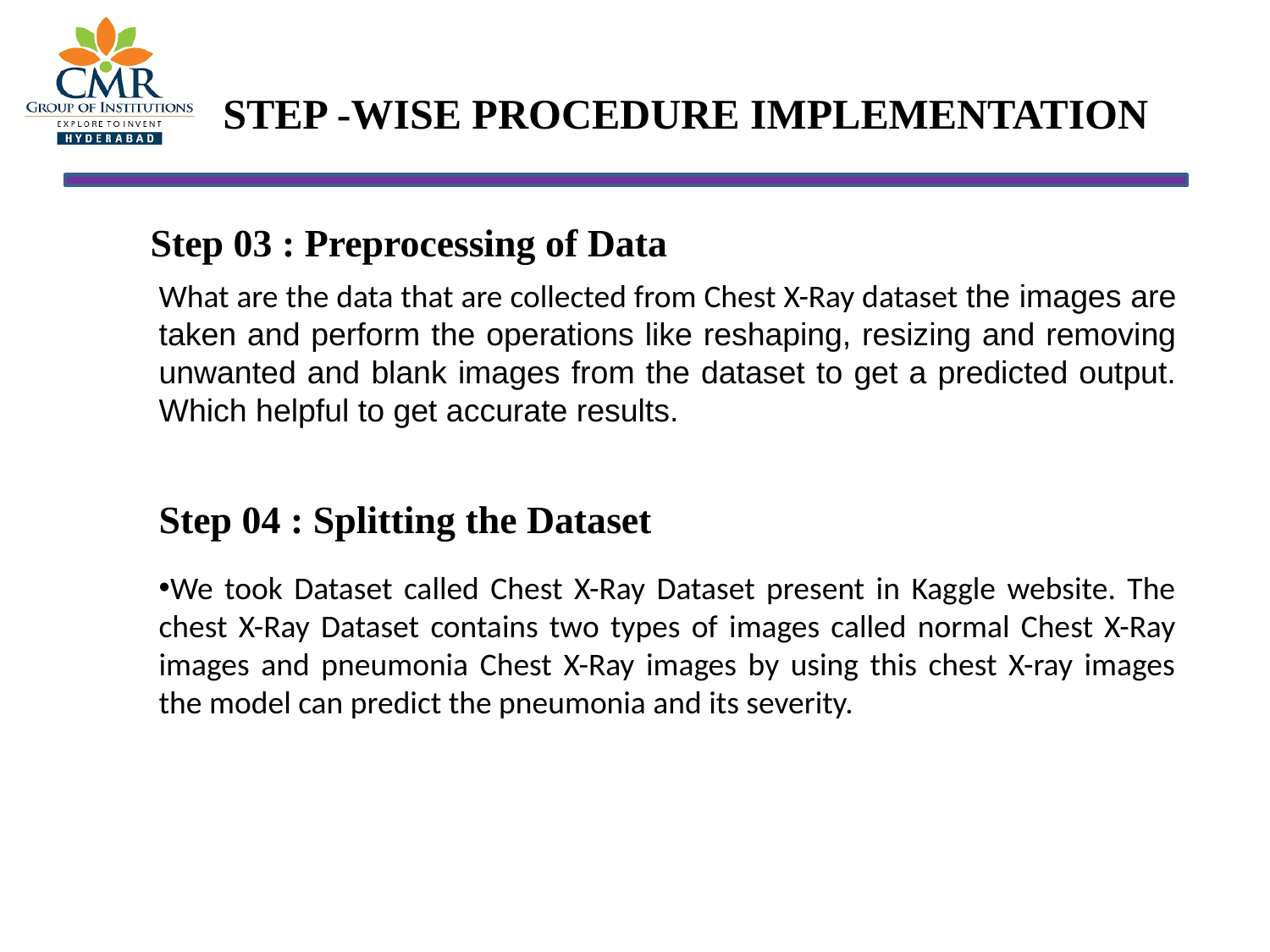

STEP -WISE PROCEDURE IMPLEMENTATION

Step 03 : Preprocessing of Data
What are the data that are collected from Chest X-Ray dataset the images are taken and perform the operations like reshaping, resizing and removing unwanted and blank images from the dataset to get a predicted output. Which helpful to get accurate results.
Step 04 : Splitting the Dataset
We took Dataset called Chest X-Ray Dataset present in Kaggle website. The chest X-Ray Dataset contains two types of images called normal Chest X-Ray images and pneumonia Chest X-Ray images by using this chest X-ray images the model can predict the pneumonia and its severity.